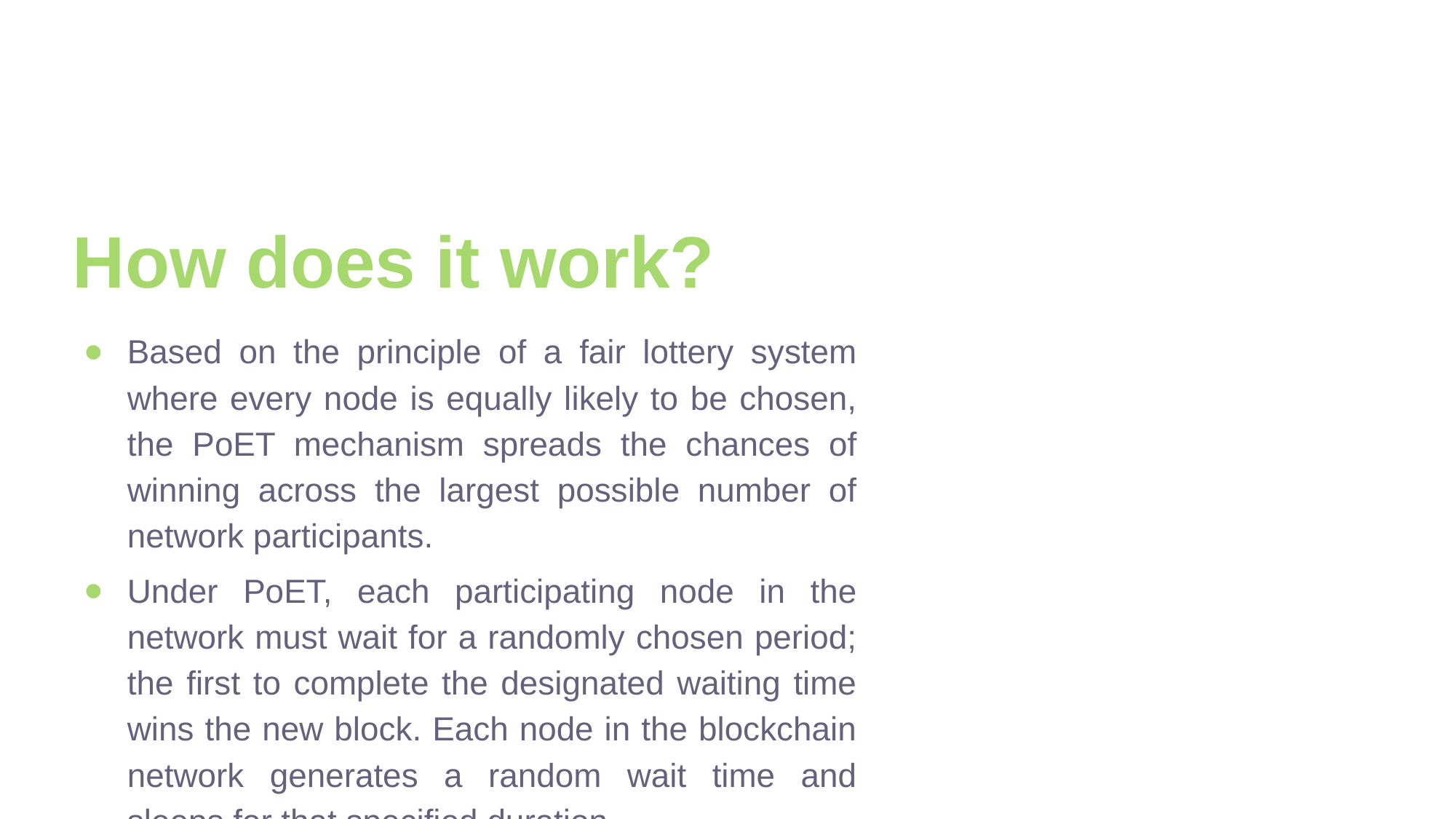

# How does it work?
Based on the principle of a fair lottery system where every node is equally likely to be chosen, the PoET mechanism spreads the chances of winning across the largest possible number of network participants.
Under PoET, each participating node in the network must wait for a randomly chosen period; the first to complete the designated waiting time wins the new block. Each node in the blockchain network generates a random wait time and sleeps for that specified duration.